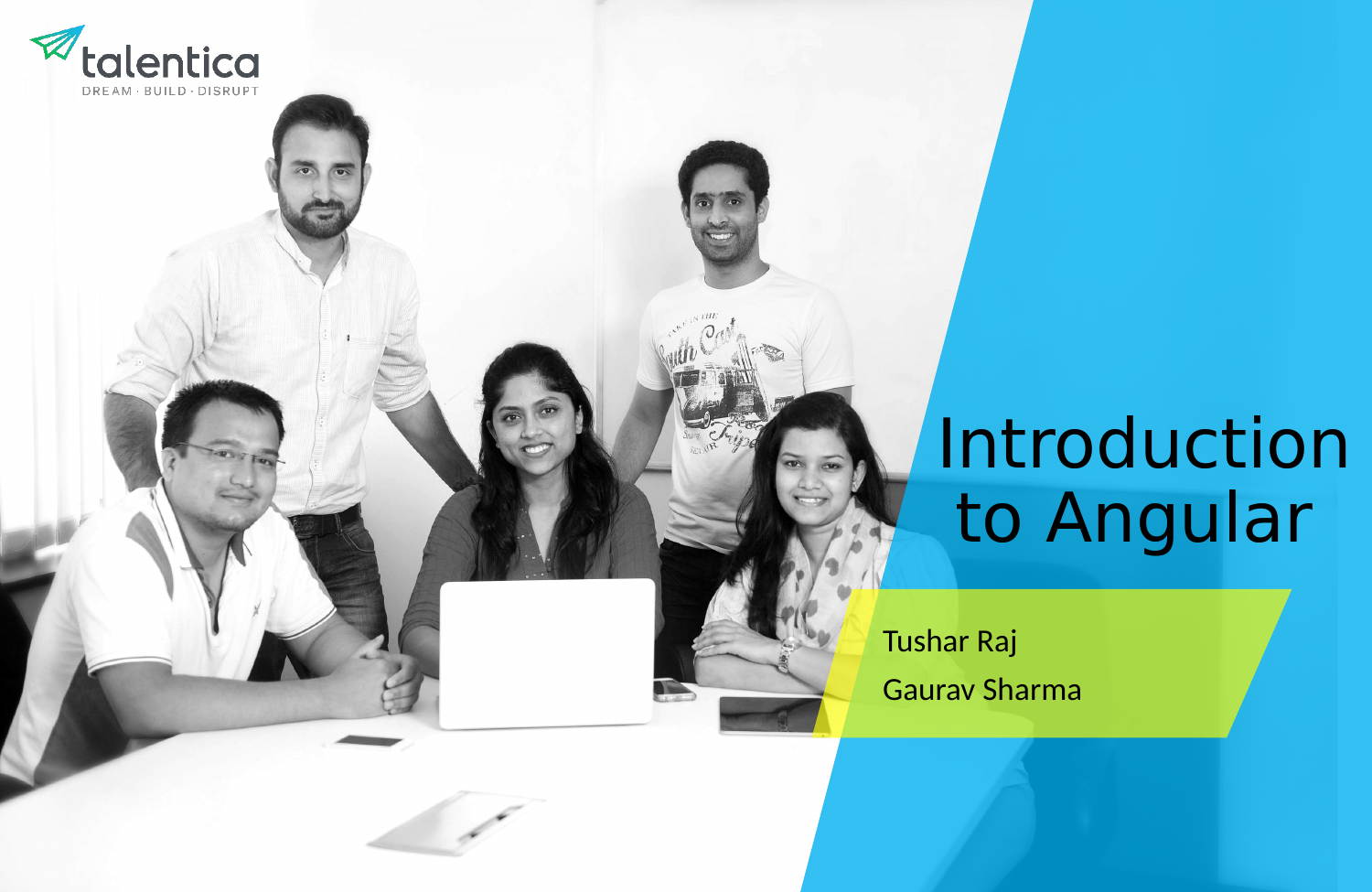

# Introduction to Angular
Tushar Raj
Gaurav Sharma